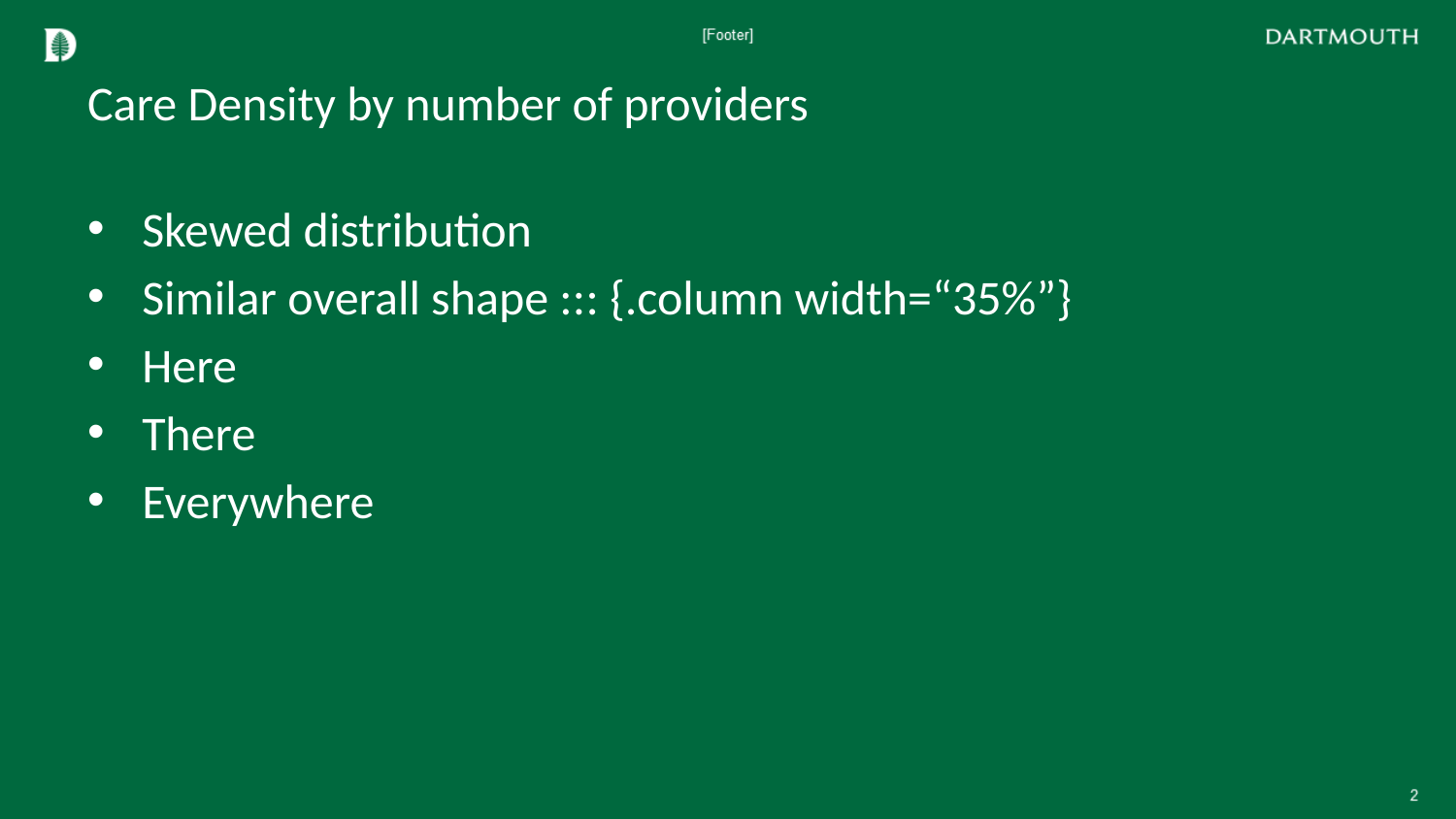

# Care Density by number of providers
Skewed distribution
Similar overall shape ::: {.column width=“35%”}
Here
There
Everywhere